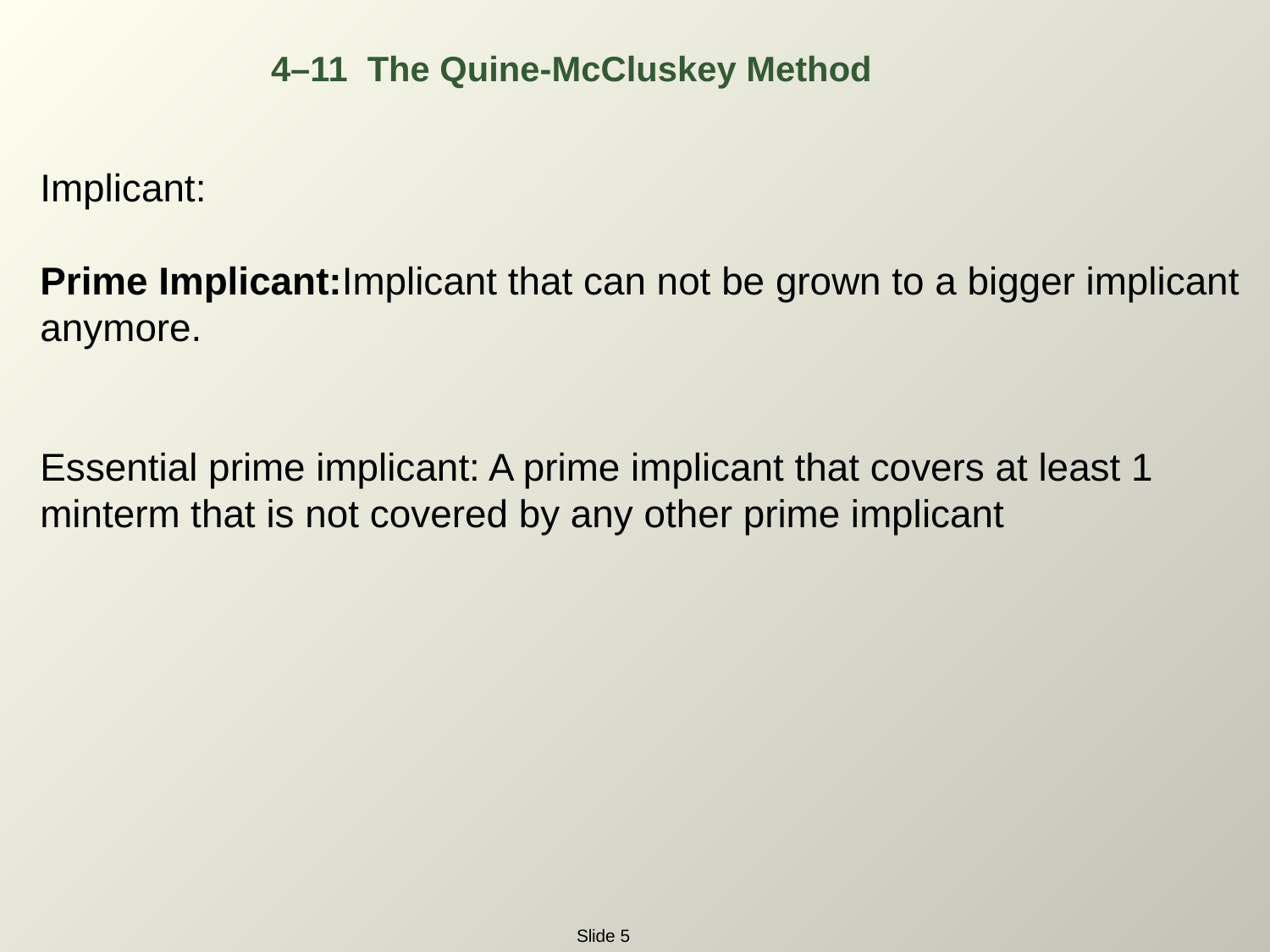

4–11  The Quine-McCluskey Method
Implicant:

Prime Implicant:Implicant that can not be grown to a bigger implicant anymore.

Essential prime implicant: A prime implicant that covers at least 1 minterm that is not covered by any other prime implicant